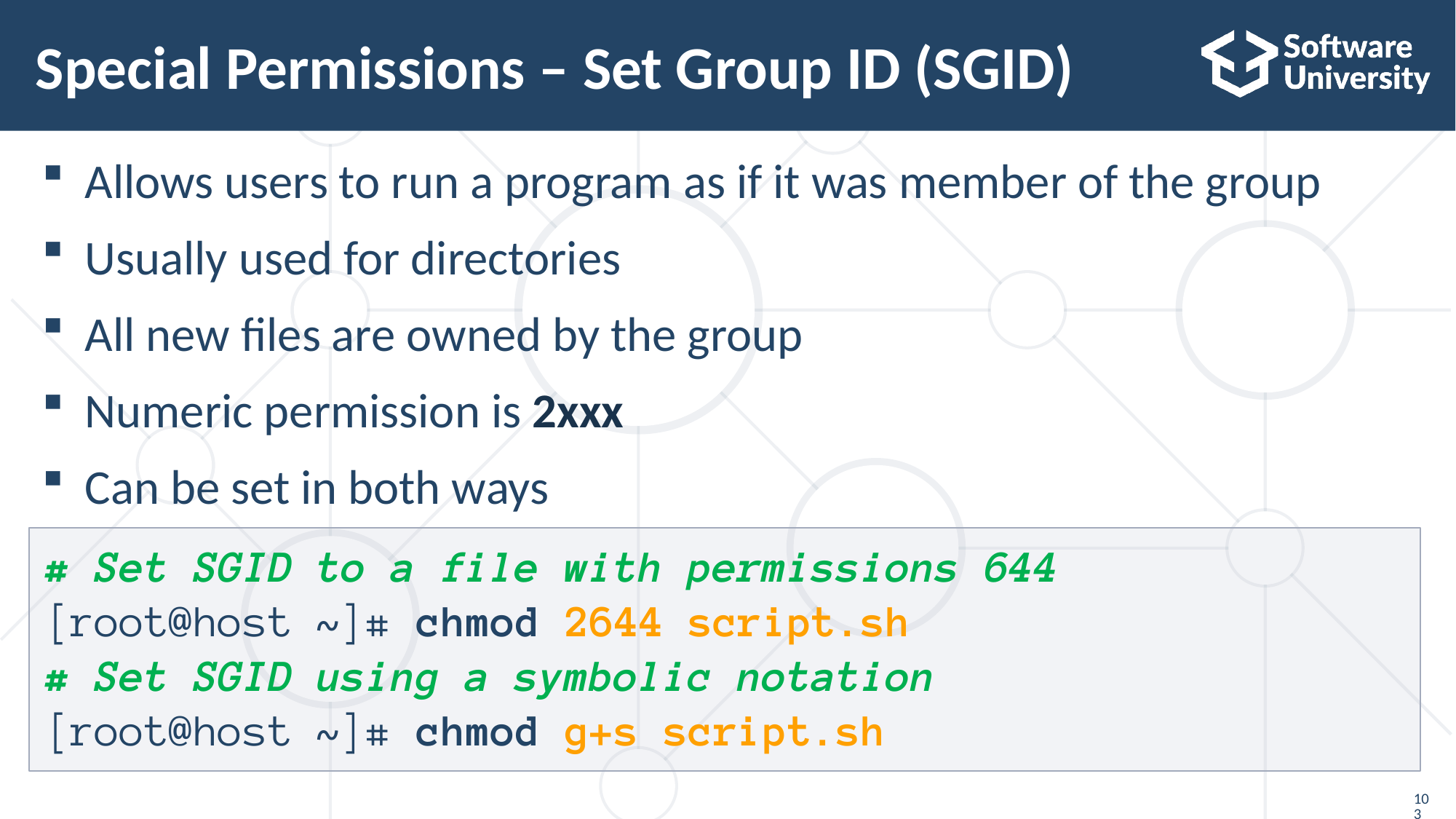

# Special Permissions – Set Group ID (SGID)
Allows users to run a program as if it was member of the group
Usually used for directories
All new files are owned by the group
Numeric permission is 2xxx
Can be set in both ways
# Set SGID to a file with permissions 644
[root@host ~]# chmod 2644 script.sh
# Set SGID using a symbolic notation
[root@host ~]# chmod g+s script.sh
103